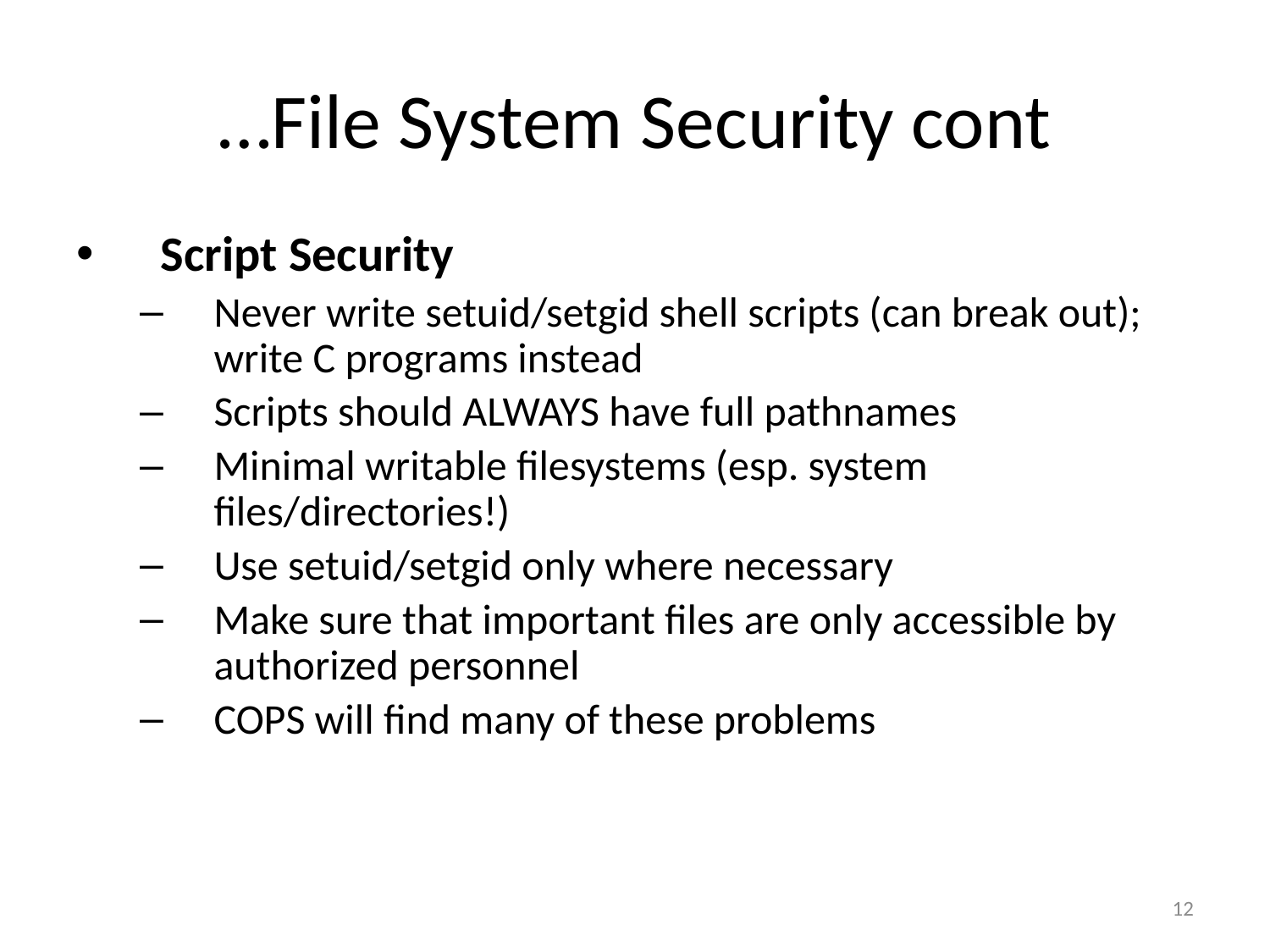

# …File System Security cont
Script Security
Never write setuid/setgid shell scripts (can break out); write C programs instead
Scripts should ALWAYS have full pathnames
Minimal writable filesystems (esp. system files/directories!)
Use setuid/setgid only where necessary
Make sure that important files are only accessible by authorized personnel
COPS will find many of these problems

12